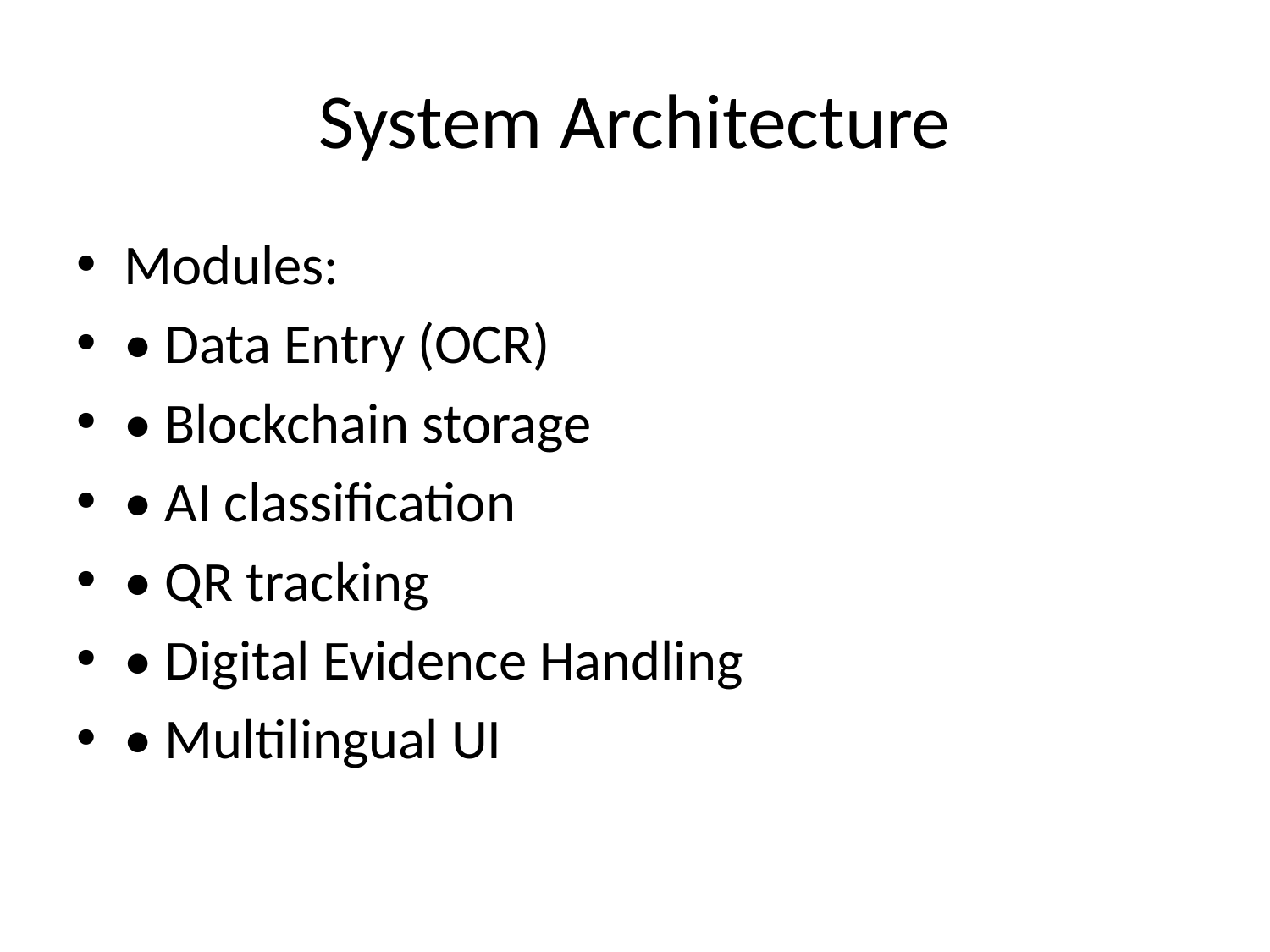

# System Architecture
Modules:
• Data Entry (OCR)
• Blockchain storage
• AI classification
• QR tracking
• Digital Evidence Handling
• Multilingual UI